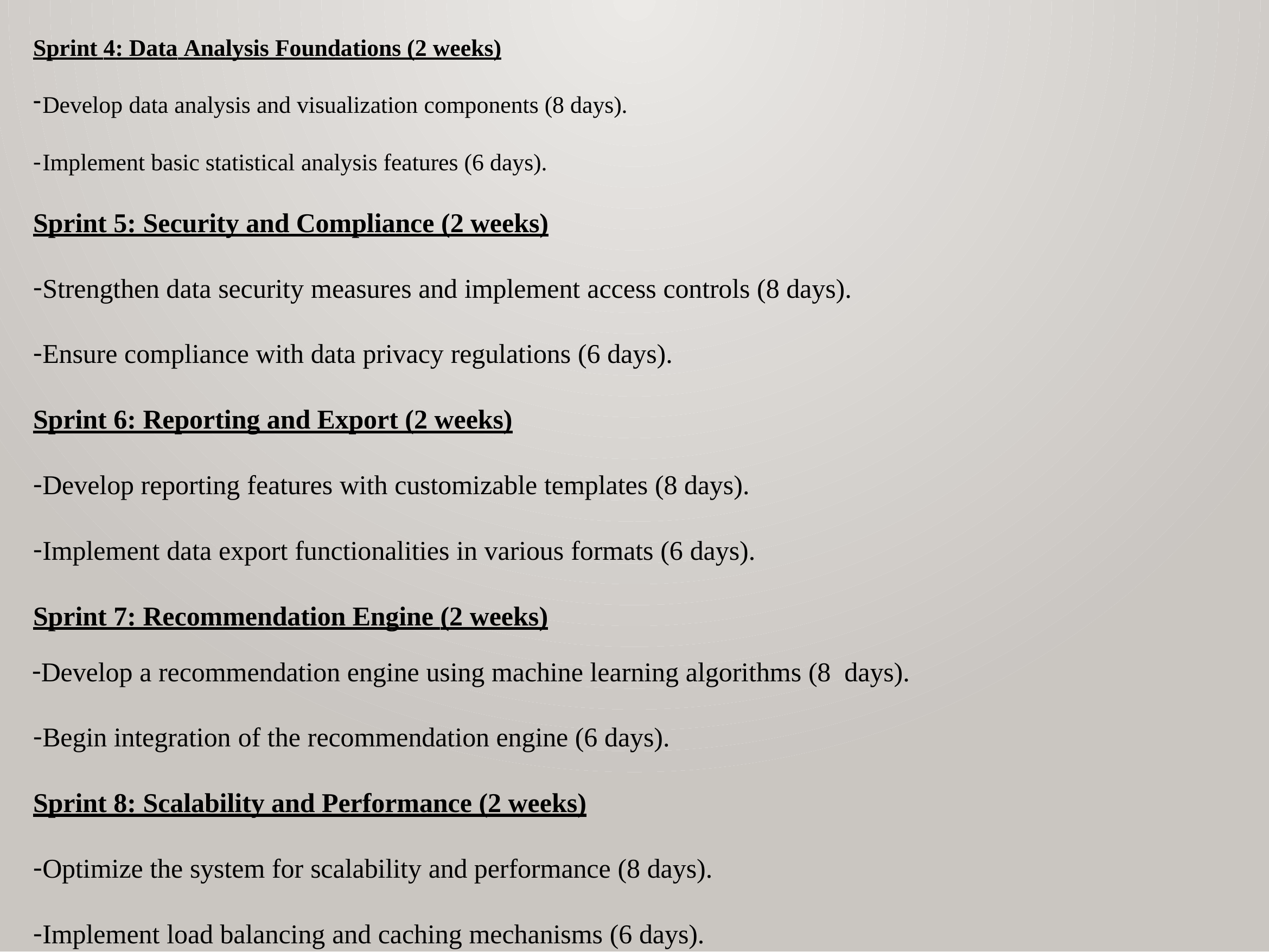

Sprint 4: Data Analysis Foundations (2 weeks)

Develop data analysis and visualization components (8 days).

Implement basic statistical analysis features (6 days).

Sprint 5: Security and Compliance (2 weeks)

Strengthen data security measures and implement access controls (8 days).

Ensure compliance with data privacy regulations (6 days).

Sprint 6: Reporting and Export (2 weeks)

Develop reporting features with customizable templates (8 days).

Implement data export functionalities in various formats (6 days).

Sprint 7: Recommendation Engine (2 weeks)
Develop a recommendation engine using machine learning algorithms (8  days).

Begin integration of the recommendation engine (6 days).

Sprint 8: Scalability and Performance (2 weeks)

Optimize the system for scalability and performance (8 days).

Implement load balancing and caching mechanisms (6 days).